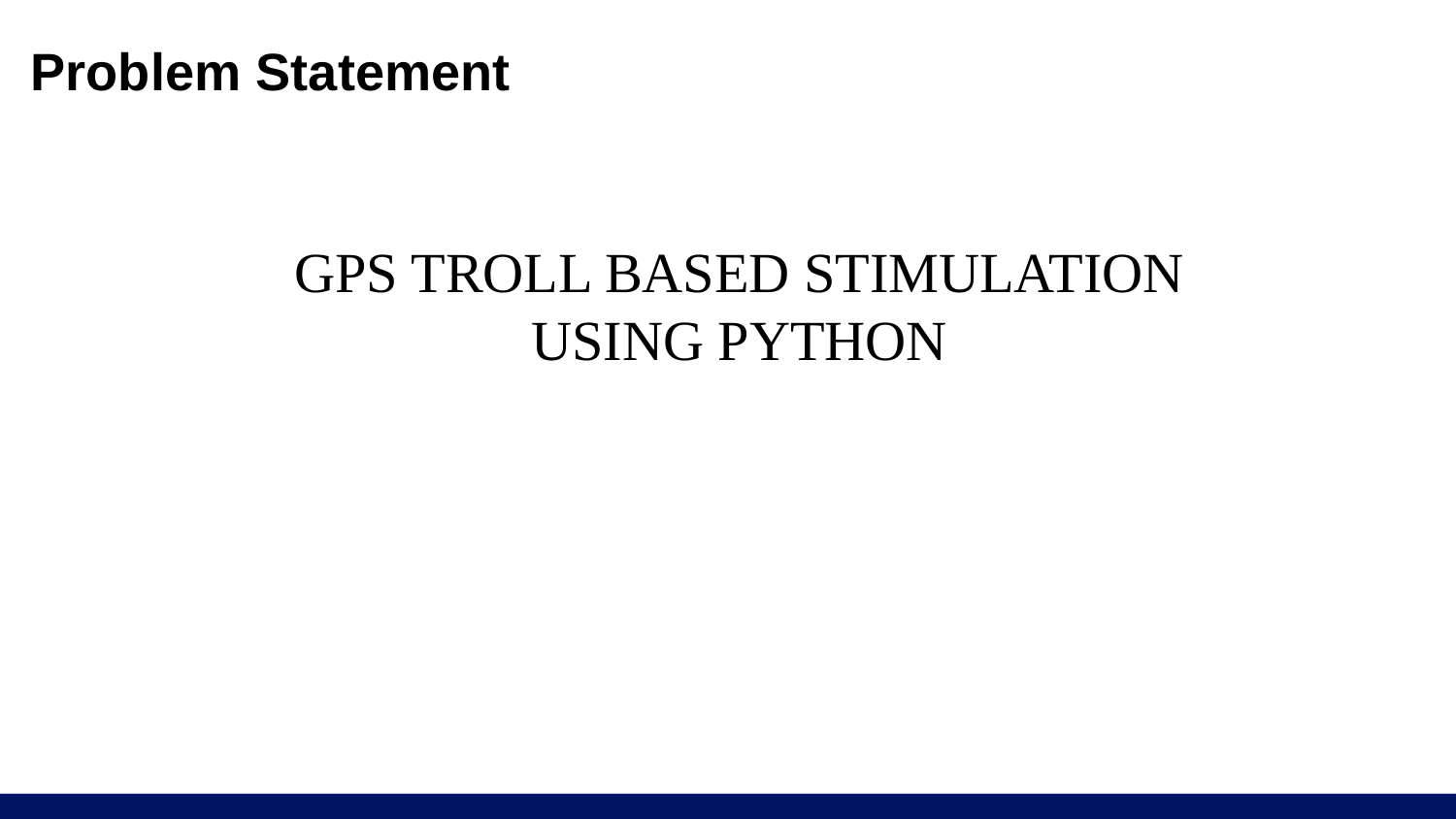

# Problem Statement
GPS TROLL BASED STIMULATION USING PYTHON